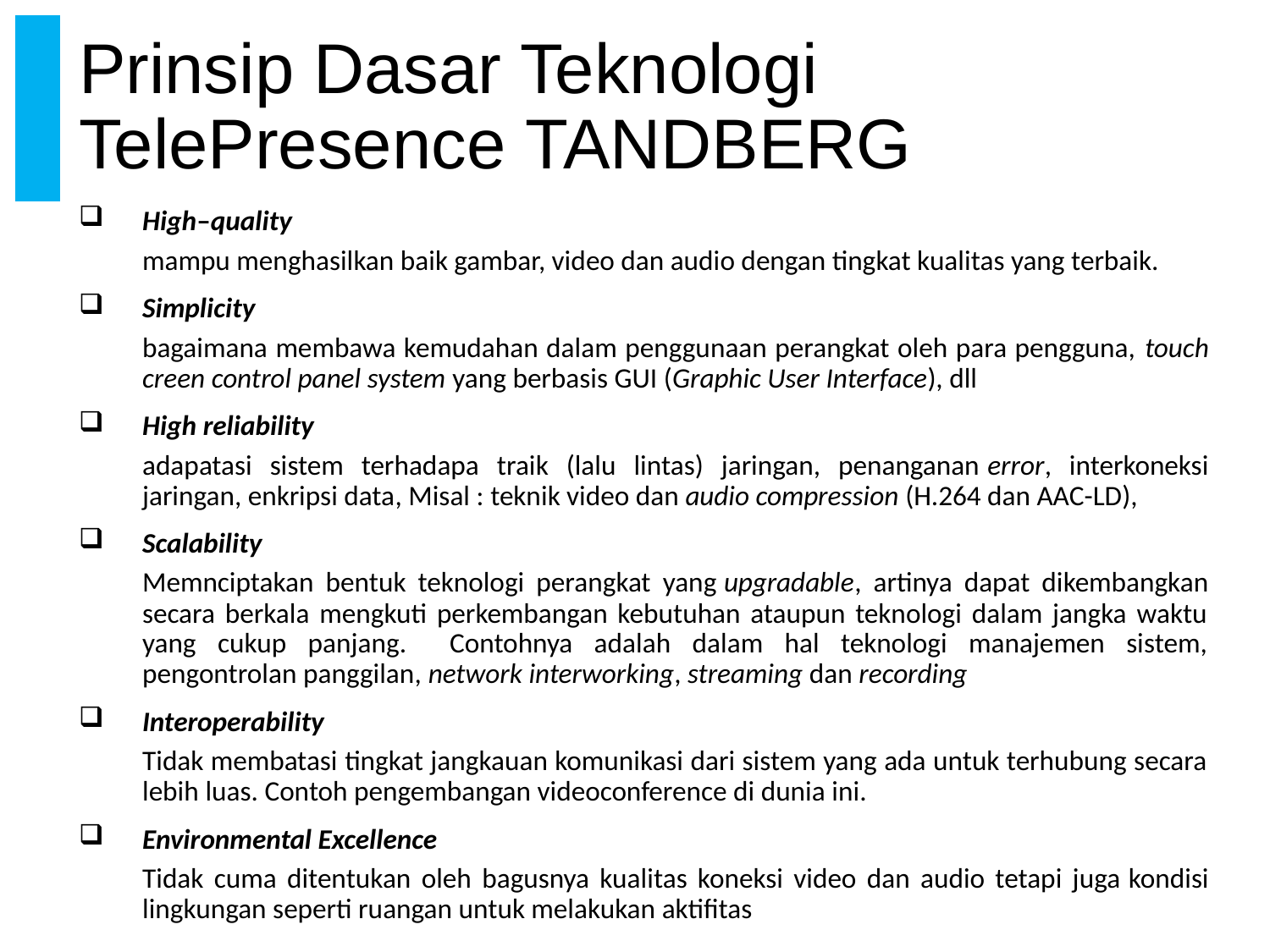

# Prinsip Dasar Teknologi TelePresence TANDBERG
High–quality
mampu menghasilkan baik gambar, video dan audio dengan tingkat kualitas yang terbaik.
Simplicity
bagaimana membawa kemudahan dalam penggunaan perangkat oleh para pengguna, touch creen control panel system yang berbasis GUI (Graphic User Interface), dll
High reliability
adapatasi sistem terhadapa traik (lalu lintas) jaringan, penanganan error, interkoneksi jaringan, enkripsi data, Misal : teknik video dan audio compression (H.264 dan AAC-LD),
Scalability
Memnciptakan bentuk teknologi perangkat yang upgradable, artinya dapat dikembangkan secara berkala mengkuti perkembangan kebutuhan ataupun teknologi dalam jangka waktu yang cukup panjang.  Contohnya adalah dalam hal teknologi manajemen sistem, pengontrolan panggilan, network interworking, streaming dan recording
Interoperability
Tidak membatasi tingkat jangkauan komunikasi dari sistem yang ada untuk terhubung secara lebih luas. Contoh pengembangan videoconference di dunia ini.
Environmental Excellence
Tidak cuma ditentukan oleh bagusnya kualitas koneksi video dan audio tetapi juga kondisi lingkungan seperti ruangan untuk melakukan aktifitas